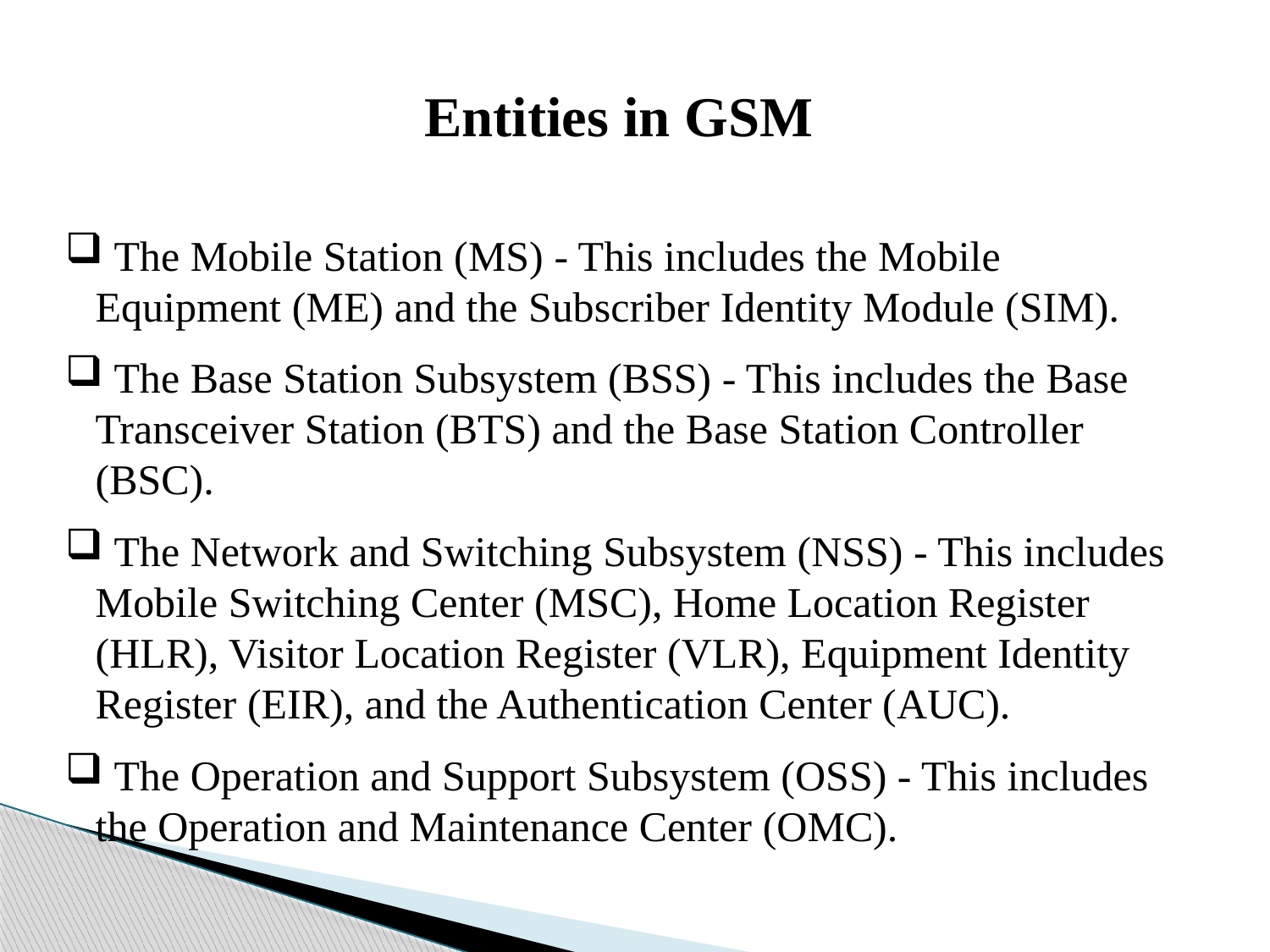

Entities in GSM
 The Mobile Station (MS) - This includes the Mobile Equipment (ME) and the Subscriber Identity Module (SIM).
 The Base Station Subsystem (BSS) - This includes the Base Transceiver Station (BTS) and the Base Station Controller (BSC).
 The Network and Switching Subsystem (NSS) - This includes Mobile Switching Center (MSC), Home Location Register (HLR), Visitor Location Register (VLR), Equipment Identity Register (EIR), and the Authentication Center (AUC).
 The Operation and Support Subsystem (OSS) - This includes the Operation and Maintenance Center (OMC).